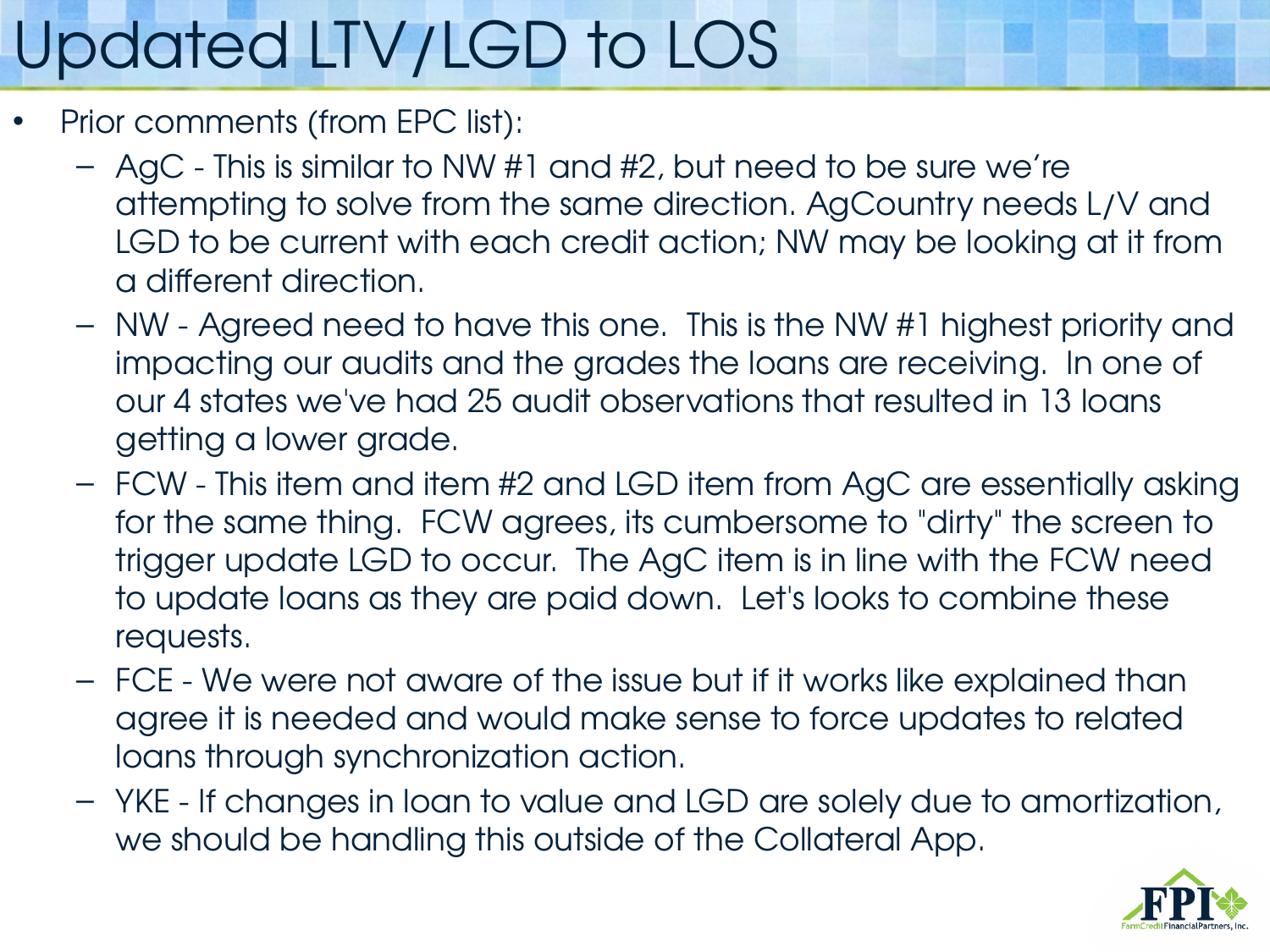

# Updated LTV/LGD to LOS
Prior comments (from EPC list):
AgC - This is similar to NW #1 and #2, but need to be sure we’re attempting to solve from the same direction. AgCountry needs L/V and LGD to be current with each credit action; NW may be looking at it from a different direction.
NW - Agreed need to have this one.  This is the NW #1 highest priority and impacting our audits and the grades the loans are receiving.  In one of our 4 states we've had 25 audit observations that resulted in 13 loans getting a lower grade.
FCW - This item and item #2 and LGD item from AgC are essentially asking for the same thing.  FCW agrees, its cumbersome to "dirty" the screen to trigger update LGD to occur.  The AgC item is in line with the FCW need to update loans as they are paid down.  Let's looks to combine these  requests.
FCE - We were not aware of the issue but if it works like explained than agree it is needed and would make sense to force updates to related loans through synchronization action.
YKE - If changes in loan to value and LGD are solely due to amortization, we should be handling this outside of the Collateral App.